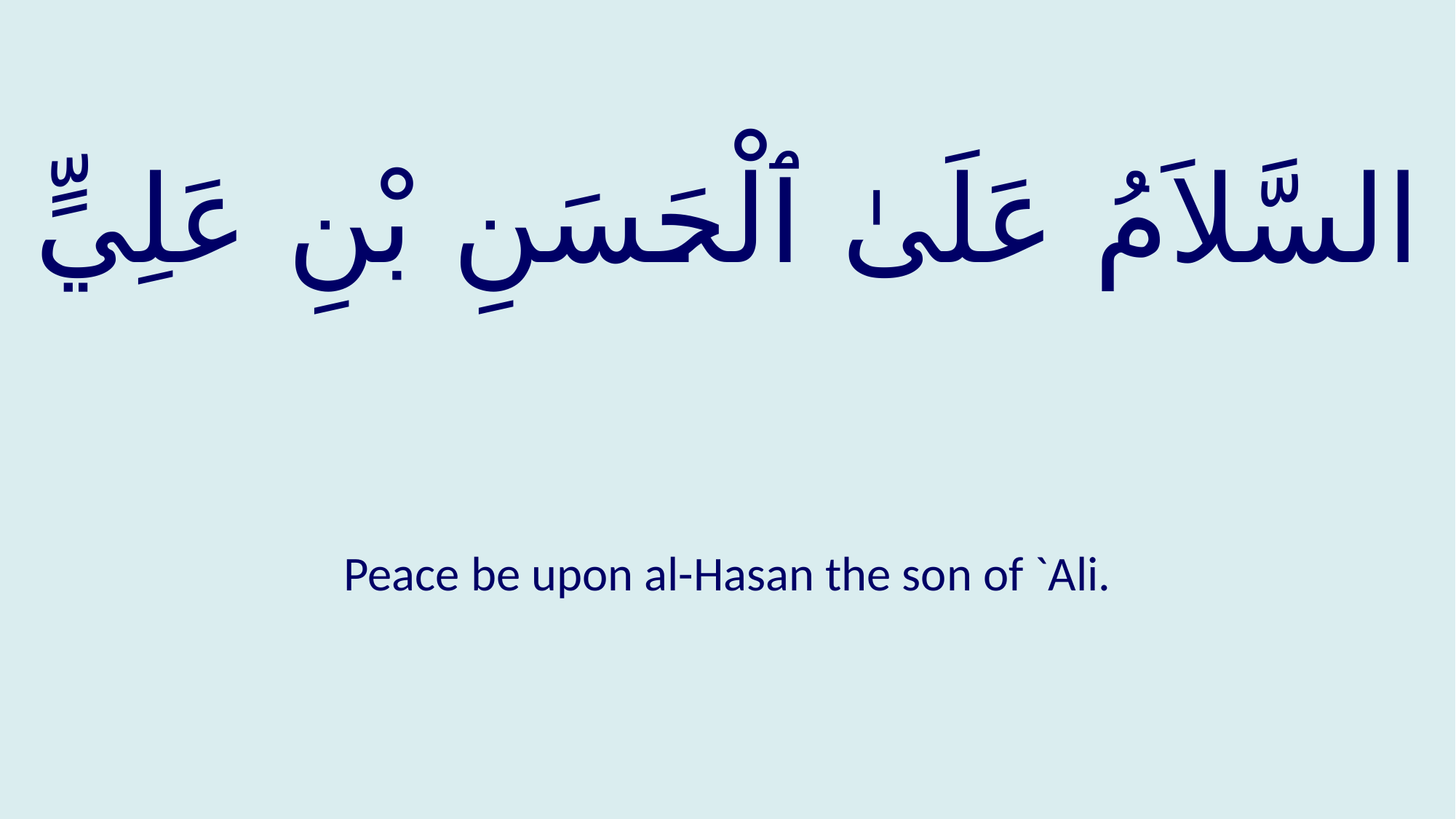

# السَّلاَمُ عَلَىٰ ٱلْحَسَنِ بْنِ عَلِيٍّ
Peace be upon al-Hasan the son of `Ali.